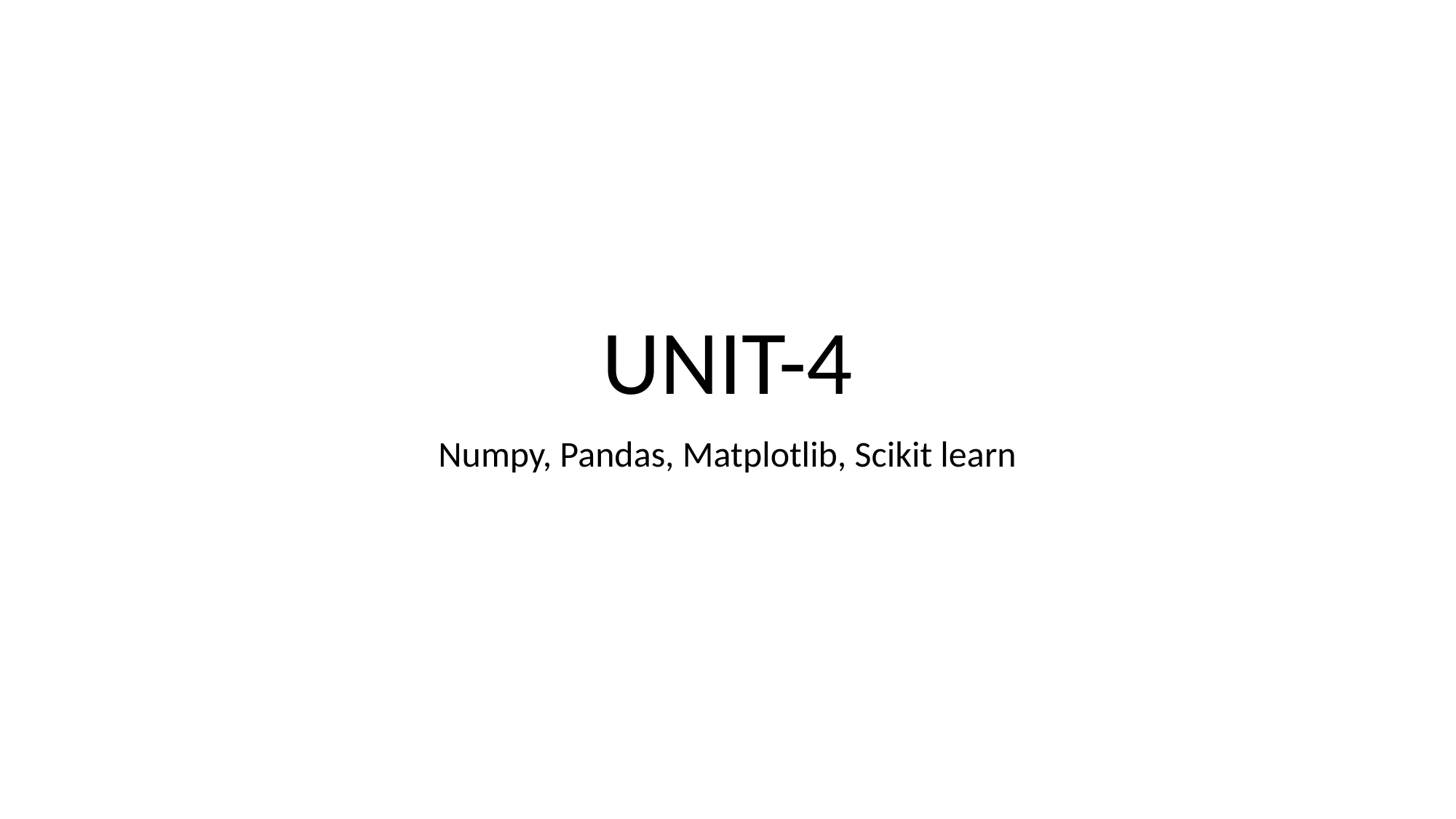

# UNIT-4
Numpy, Pandas, Matplotlib, Scikit learn